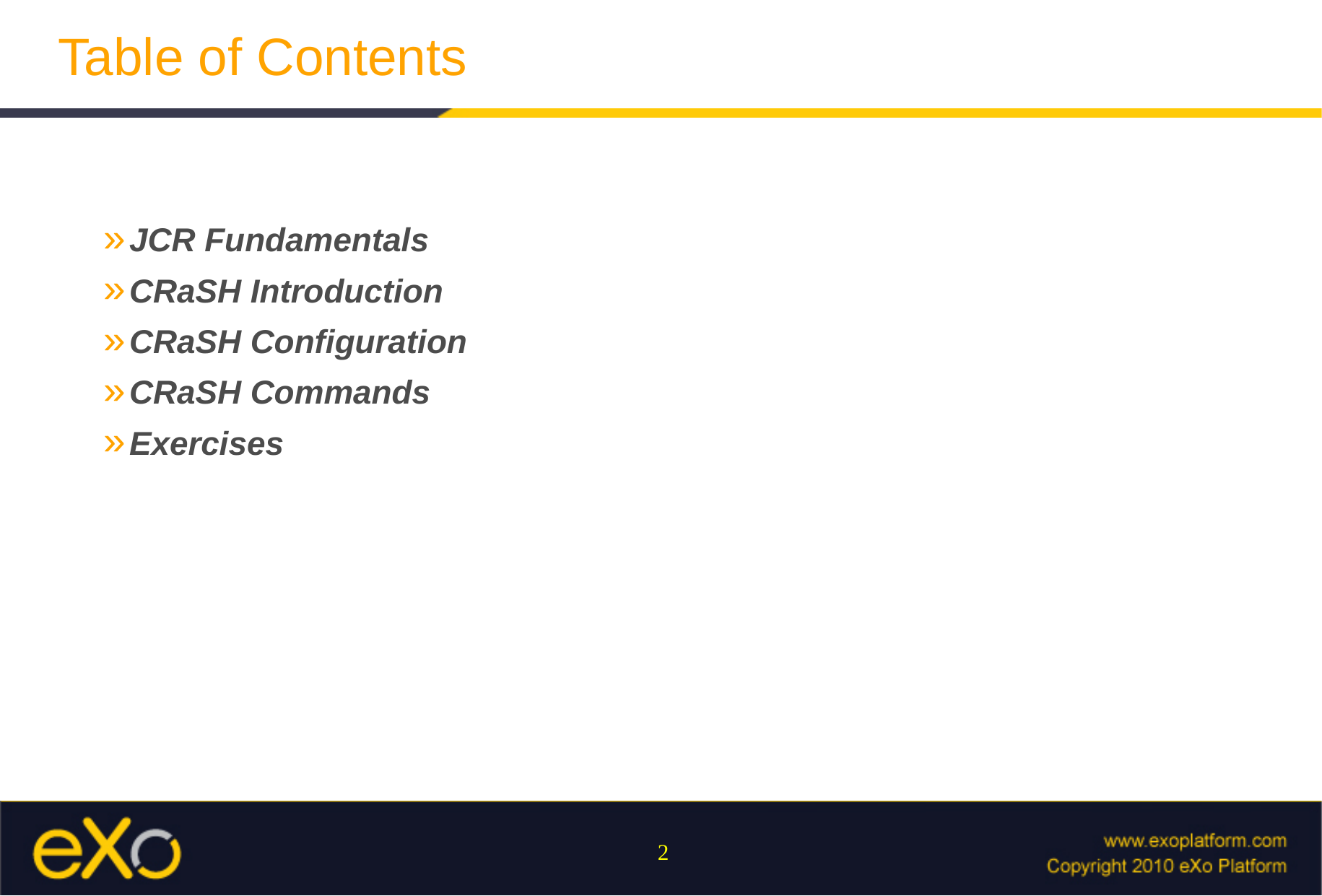

# Table of Contents

JCR Fundamentals
CRaSH Introduction
CRaSH Configuration
CRaSH Commands
Exercises